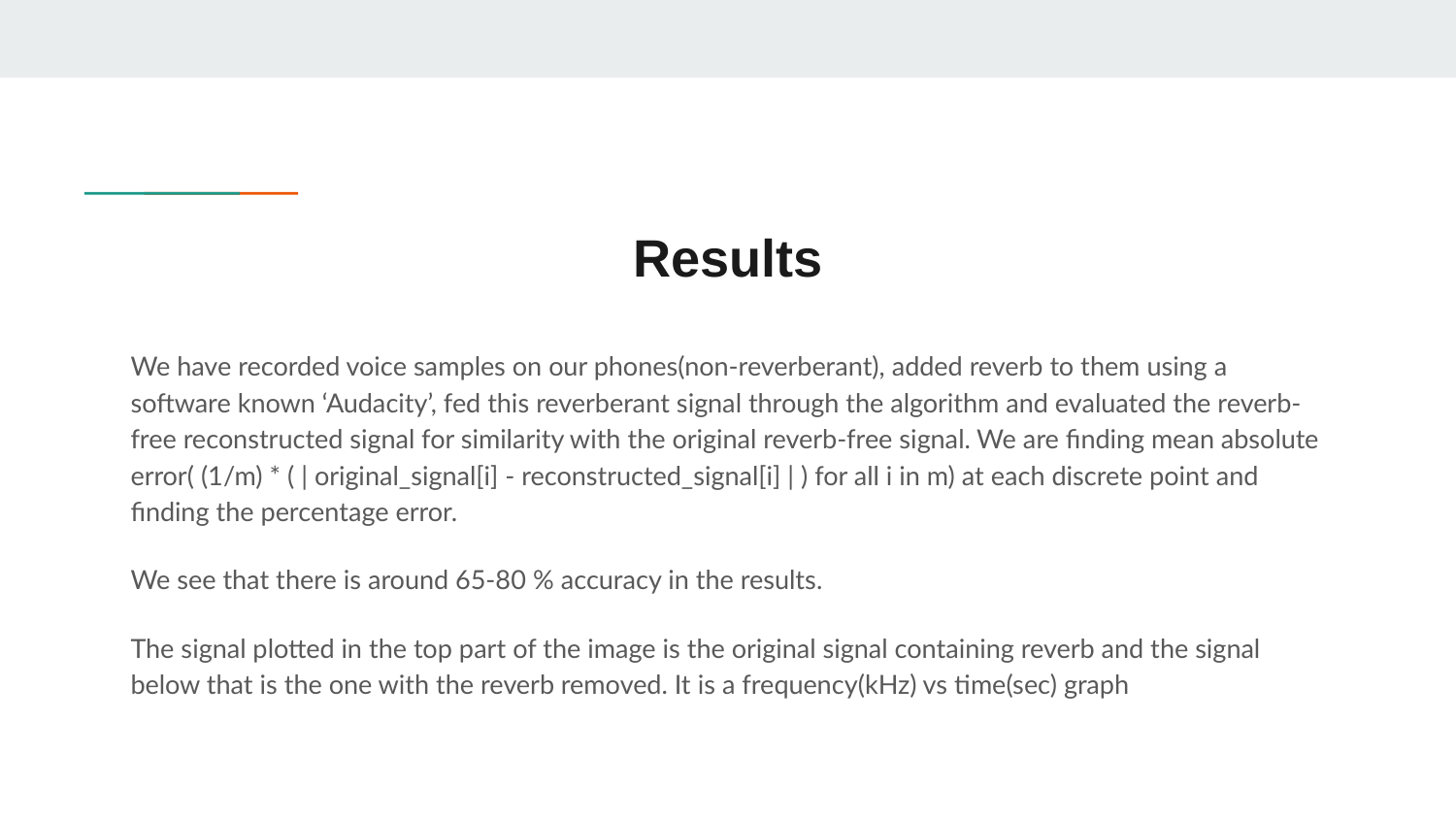

# Results

We have recorded voice samples on our phones(non-reverberant), added reverb to them using a software known ‘Audacity’, fed this reverberant signal through the algorithm and evaluated the reverb-free reconstructed signal for similarity with the original reverb-free signal. We are finding mean absolute error( (1/m) * ( | original_signal[i] - reconstructed_signal[i] | ) for all i in m) at each discrete point and finding the percentage error.
We see that there is around 65-80 % accuracy in the results.
The signal plotted in the top part of the image is the original signal containing reverb and the signal below that is the one with the reverb removed. It is a frequency(kHz) vs time(sec) graph